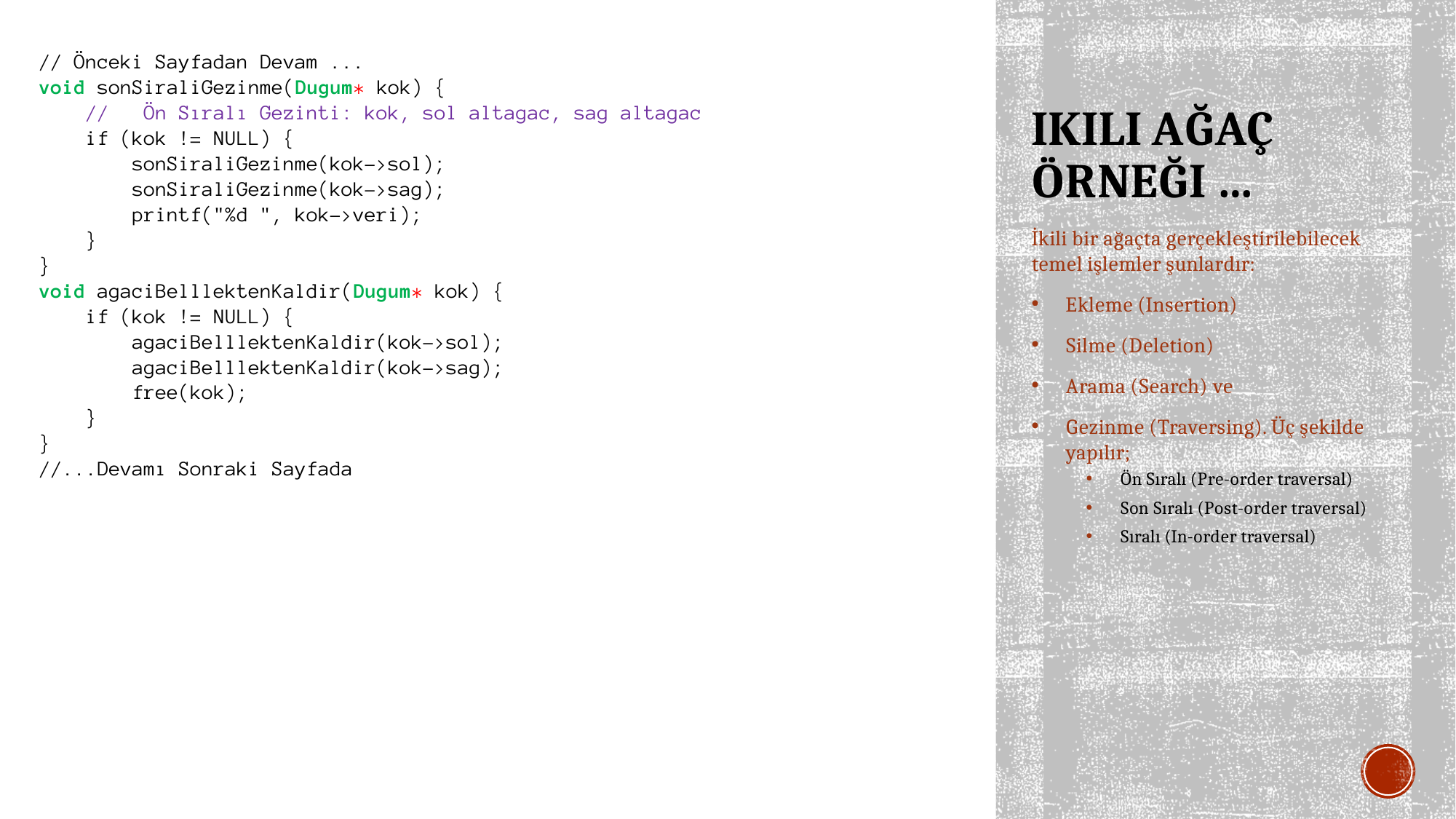

// Önceki Sayfadan Devam ...
void sonSiraliGezinme(Dugum* kok) {
    //   Ön Sıralı Gezinti: kok, sol altagac, sag altagac
    if (kok != NULL) {
        sonSiraliGezinme(kok->sol);
        sonSiraliGezinme(kok->sag);
        printf("%d ", kok->veri);
    }
}
void agaciBelllektenKaldir(Dugum* kok) {
    if (kok != NULL) {
        agaciBelllektenKaldir(kok->sol);
        agaciBelllektenKaldir(kok->sag);
        free(kok);
    }
}
//...Devamı Sonraki Sayfada

# IKILI AĞAÇ ÖRNEĞI …
İkili bir ağaçta gerçekleştirilebilecek temel işlemler şunlardır:
Ekleme (Insertion)
Silme (Deletion)
Arama (Search) ve
Gezinme (Traversing). Üç şekilde yapılır;
Ön Sıralı (Pre-order traversal)
Son Sıralı (Post-order traversal)
Sıralı (In-order traversal)